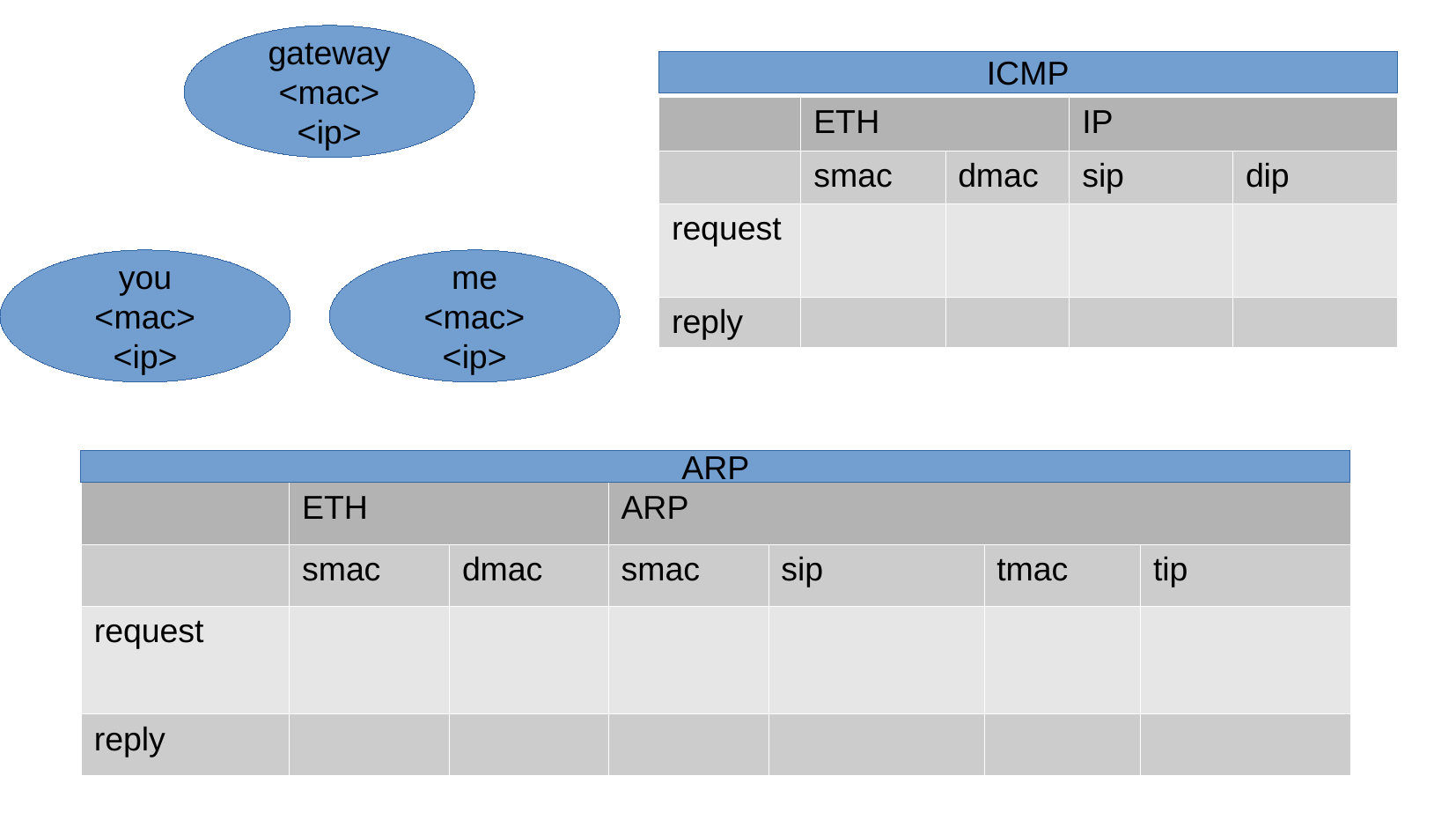

gateway
<mac>
<ip>
ICMP
|  | ETH |  | IP |  |
| --- | --- | --- | --- | --- |
|  | smac | dmac | sip | dip |
| request |  |  |  |  |
| reply |  |  |  |  |
you
<mac>
<ip>
me
<mac>
<ip>
ARP
|  | ETH |  | ARP |  |  |  |
| --- | --- | --- | --- | --- | --- | --- |
|  | smac | dmac | smac | sip | tmac | tip |
| request |  |  |  |  |  |  |
| reply |  |  |  |  |  |  |